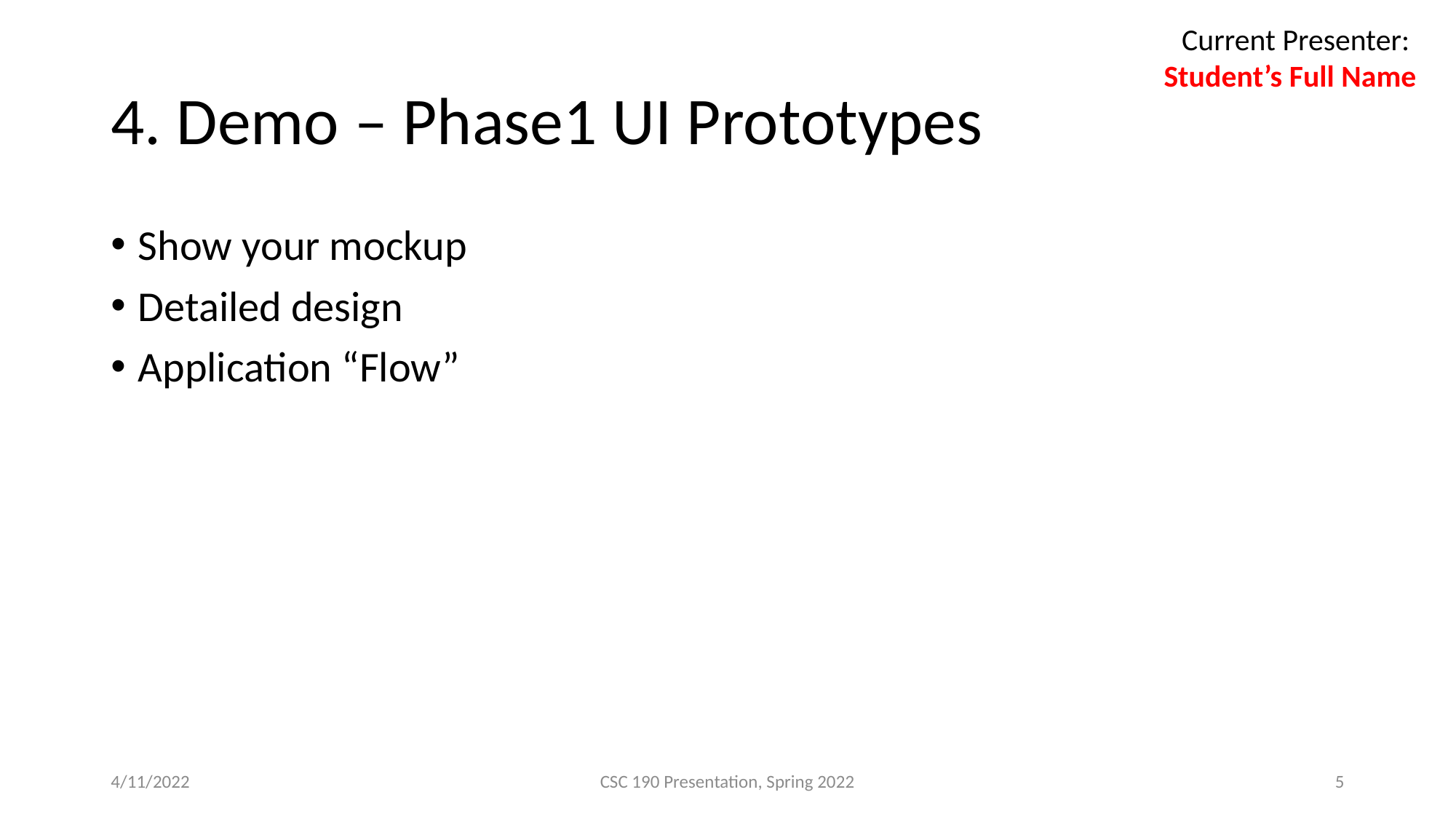

Current Presenter:
Student’s Full Name
# 4. Demo – Phase1 UI Prototypes
Show your mockup
Detailed design
Application “Flow”

4/11/2022
CSC 190 Presentation, Spring 2022
5